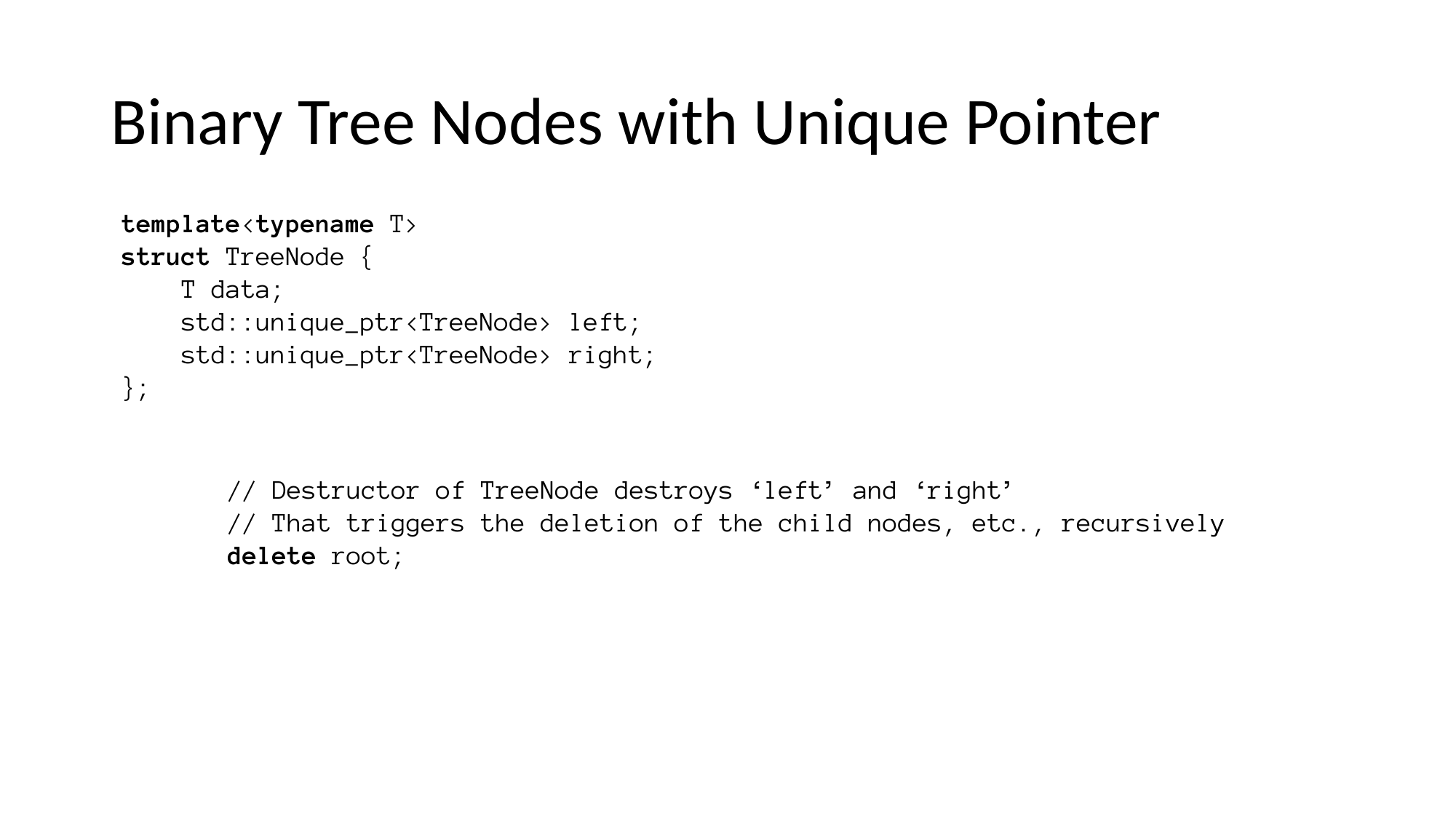

# Binary Tree Nodes with Unique Pointer
template<typename T>
struct TreeNode {
    T data;
    std::unique_ptr<TreeNode> left;
    std::unique_ptr<TreeNode> right;
};
// Destructor of TreeNode destroys ‘left’ and ‘right’
// That triggers the deletion of the child nodes, etc., recursively
delete root;